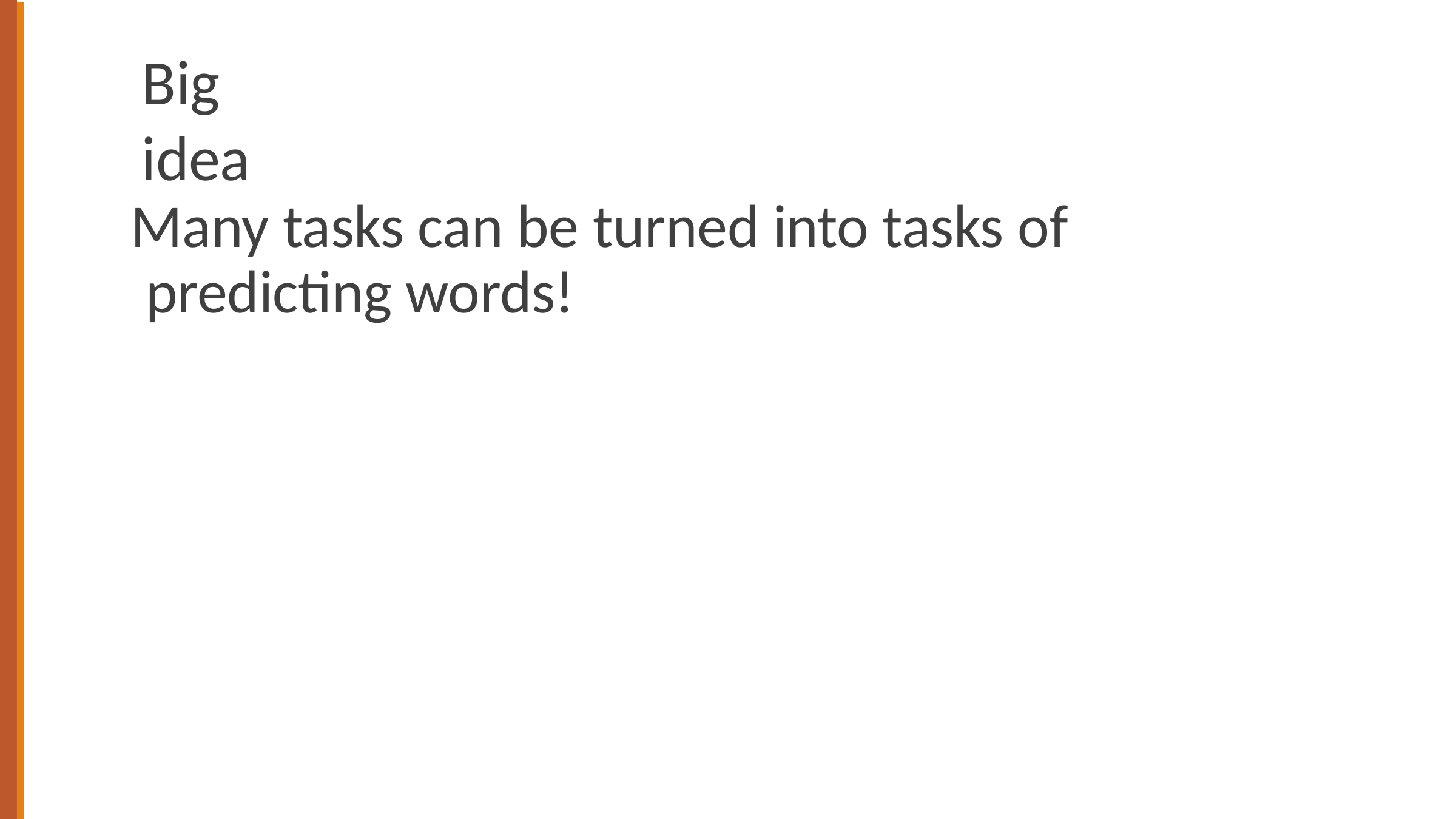

Big idea
Many tasks can be turned into tasks of  predicting words!